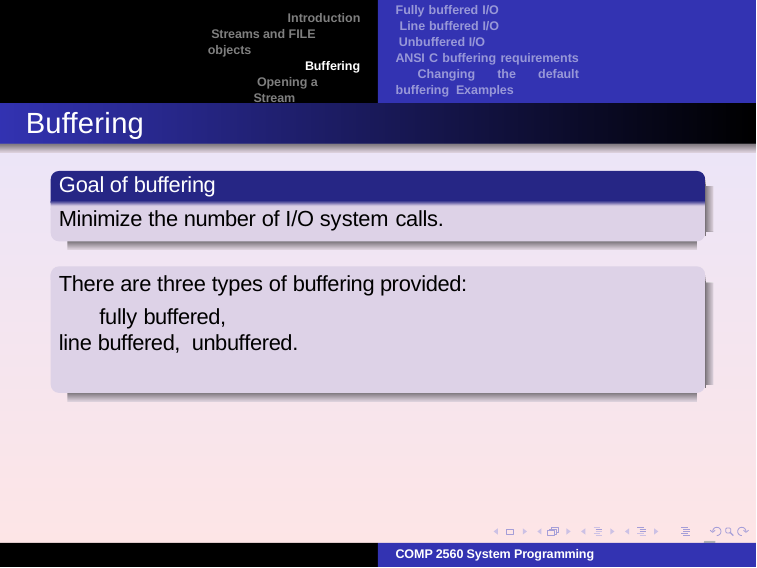

Fully buffered I/O  Line buffered I/O  Unbuffered I/O
ANSI C buffering requirements  Changing the default buffering  Examples
Introduction  Streams and FILE objects
Buffering  Opening a Stream
Reading and writing a stream

Buffering
Goal of buffering
Minimize the number of I/O system calls.

There are three types of buffering provided:
       fully buffered,
line buffered,  unbuffered.

5

COMP 2560 System Programming